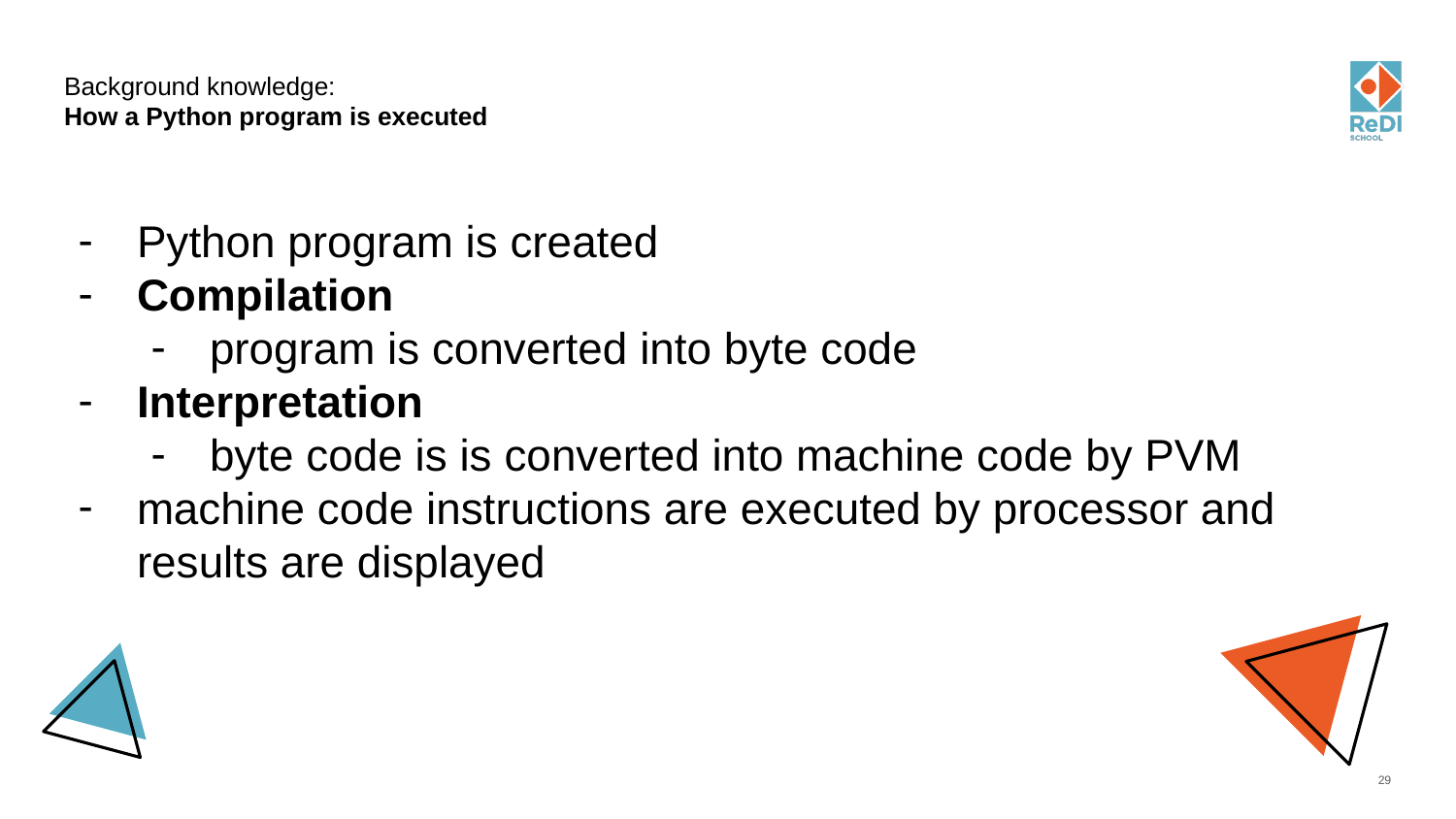

# Background knowledge:
How a Python program is executed
Python program is created
Compilation
program is converted into byte code
Interpretation
byte code is is converted into machine code by PVM
machine code instructions are executed by processor and results are displayed

29